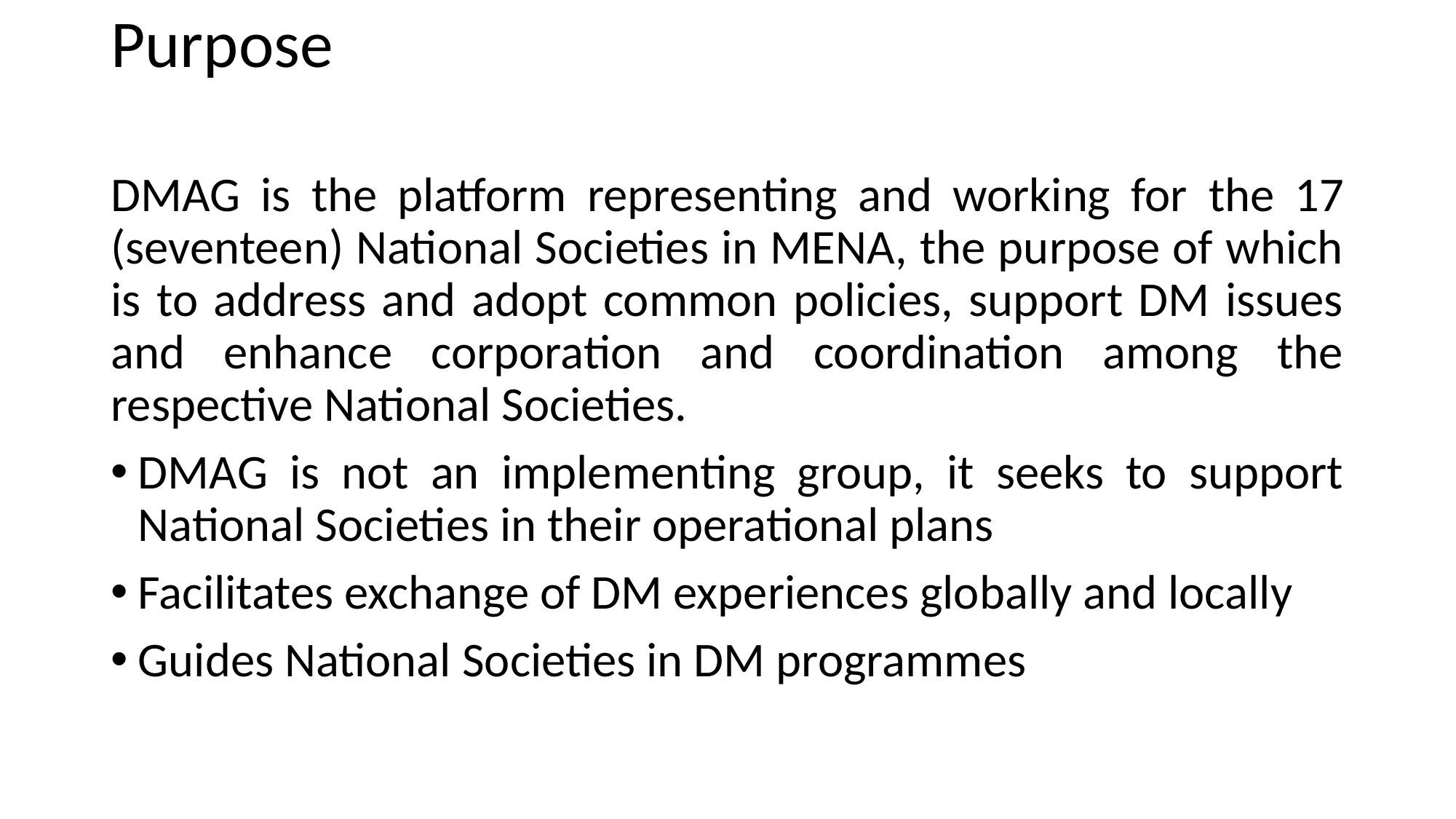

# Purpose

DMAG is the platform representing and working for the 17 (seventeen) National Societies in MENA, the purpose of which is to address and adopt common policies, support DM issues and enhance corporation and coordination among the respective National Societies.
DMAG is not an implementing group, it seeks to support National Societies in their operational plans
Facilitates exchange of DM experiences globally and locally
Guides National Societies in DM programmes